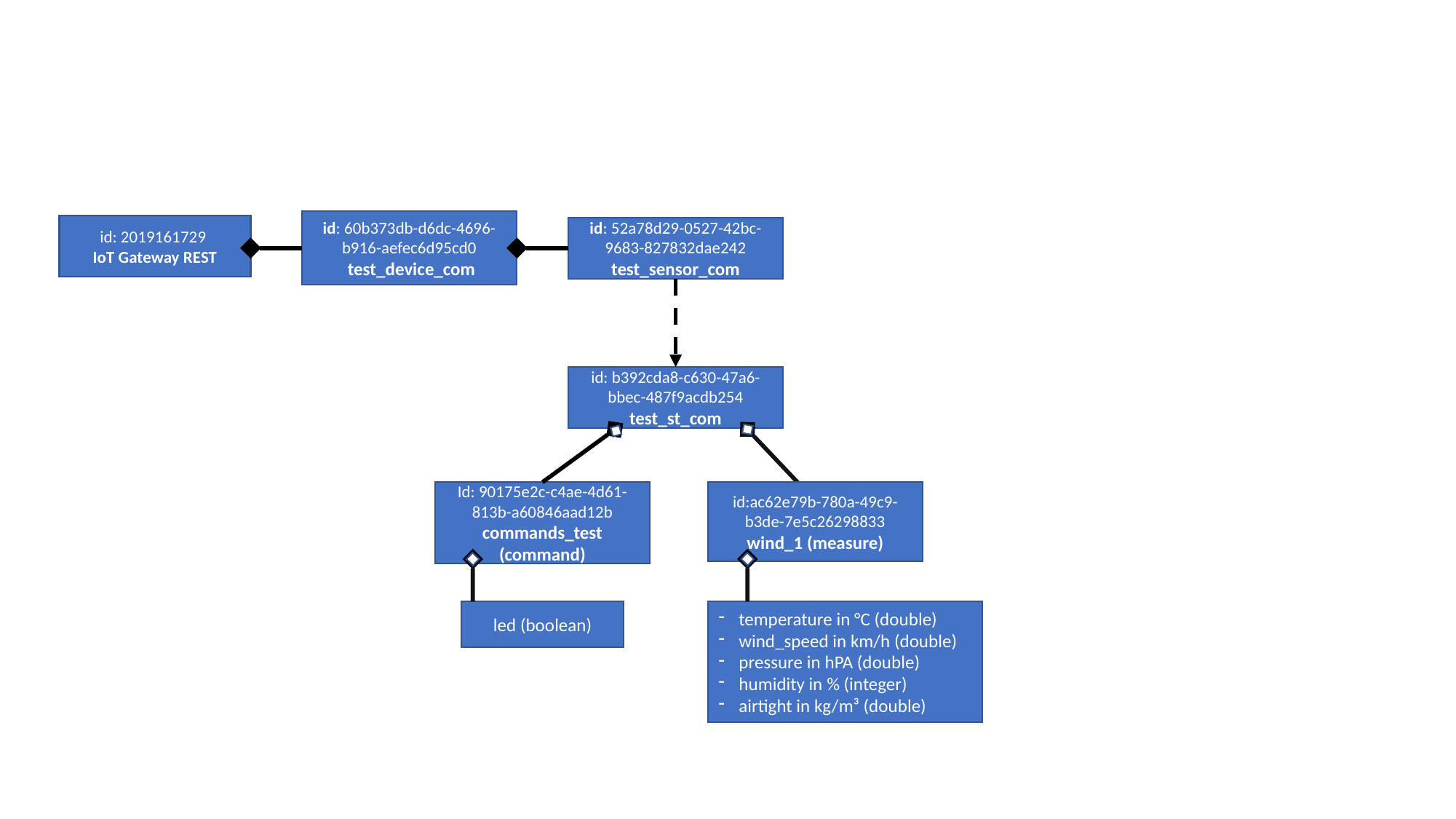

id: 60b373db-d6dc-4696-b916-aefec6d95cd0
 test_device_com
id: 2019161729
IoT Gateway REST
id: 52a78d29-0527-42bc-9683-827832dae242
test_sensor_com
id: b392cda8-c630-47a6-bbec-487f9acdb254
test_st_com

Id: 90175e2c-c4ae-4d61-813b-a60846aad12b
commands_test (command)
id:ac62e79b-780a-49c9-b3de-7e5c26298833
wind_1 (measure)

led (boolean)
temperature in °C (double)
wind_speed in km/h (double)
pressure in hPA (double)
humidity in % (integer)
airtight in kg/m³ (double)